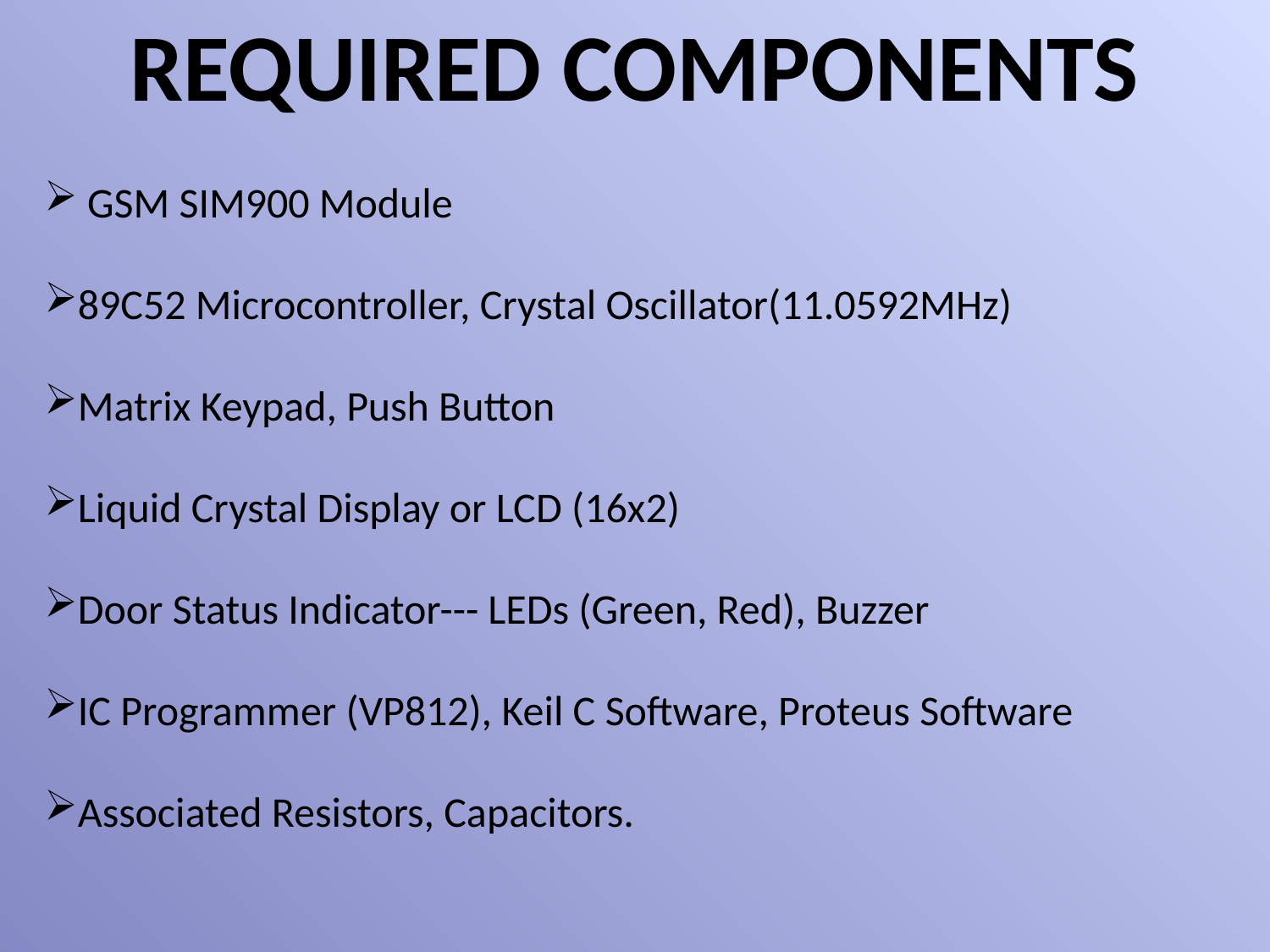

REQUIRED COMPONENTS

 GSM SIM900 Module

89C52 Microcontroller, Crystal Oscillator(11.0592MHz)

Matrix Keypad, Push Button

Liquid Crystal Display or LCD (16x2)

Door Status Indicator--- LEDs (Green, Red), Buzzer

IC Programmer (VP812), Keil C Software, Proteus Software

Associated Resistors, Capacitors.